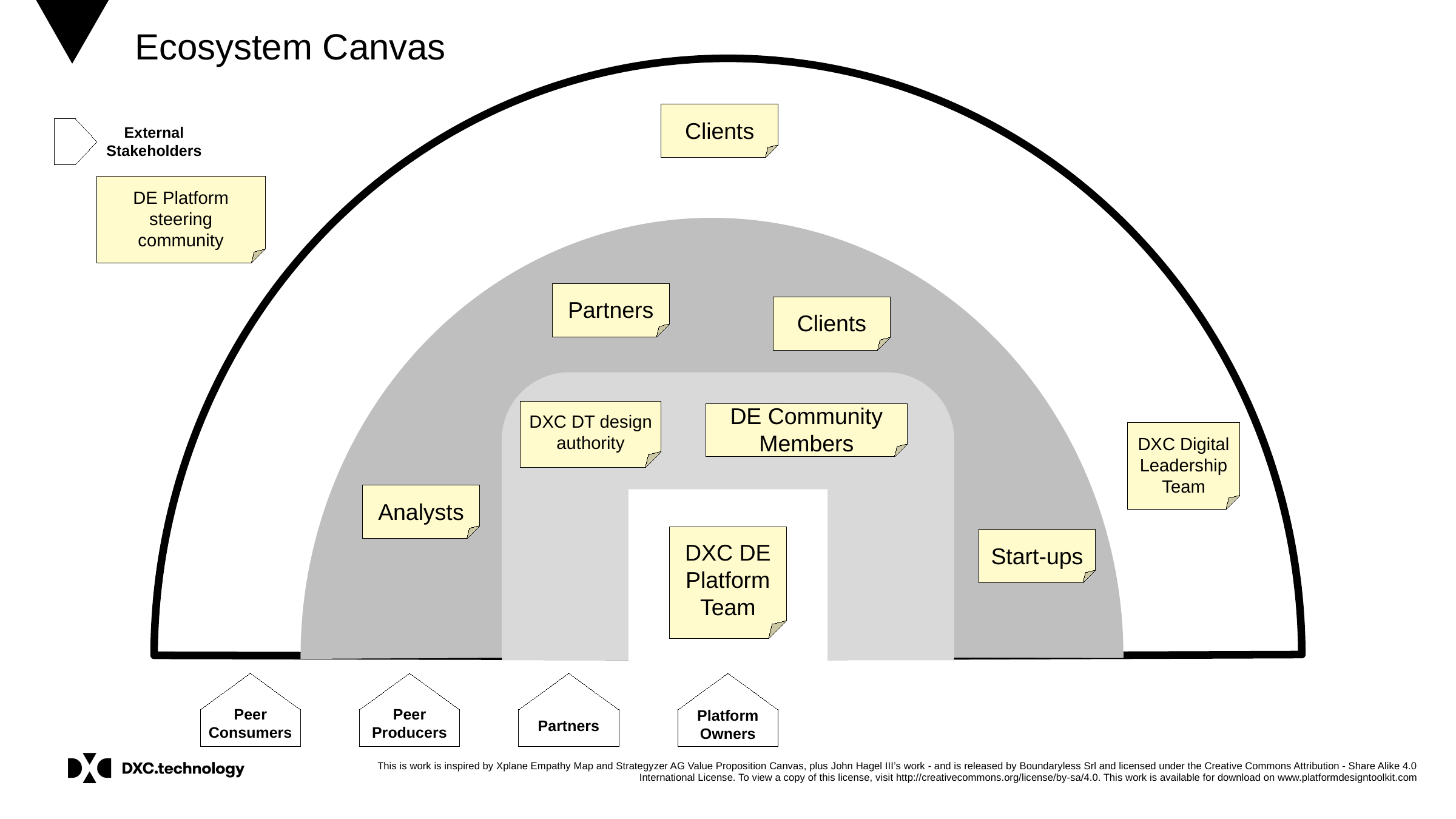

Ecosystem Canvas

Clients
External
Stakeholders

DE Platform steering community

Partners
Clients

DXC DT design authority
DE Community Members
DXC Digital Leadership Team
Analysts

DXC DE Platform Team
Start-ups

Peer
Producers
Peer
Consumers
Platform
Owners
Partners
This is work is inspired by Xplane Empathy Map and Strategyzer AG Value Proposition Canvas, plus John Hagel III’s work - and is released by Boundaryless Srl and licensed under the Creative Commons Attribution - Share Alike 4.0 International License. To view a copy of this license, visit http://creativecommons.org/license/by-sa/4.0. This work is available for download on www.platformdesigntoolkit.com